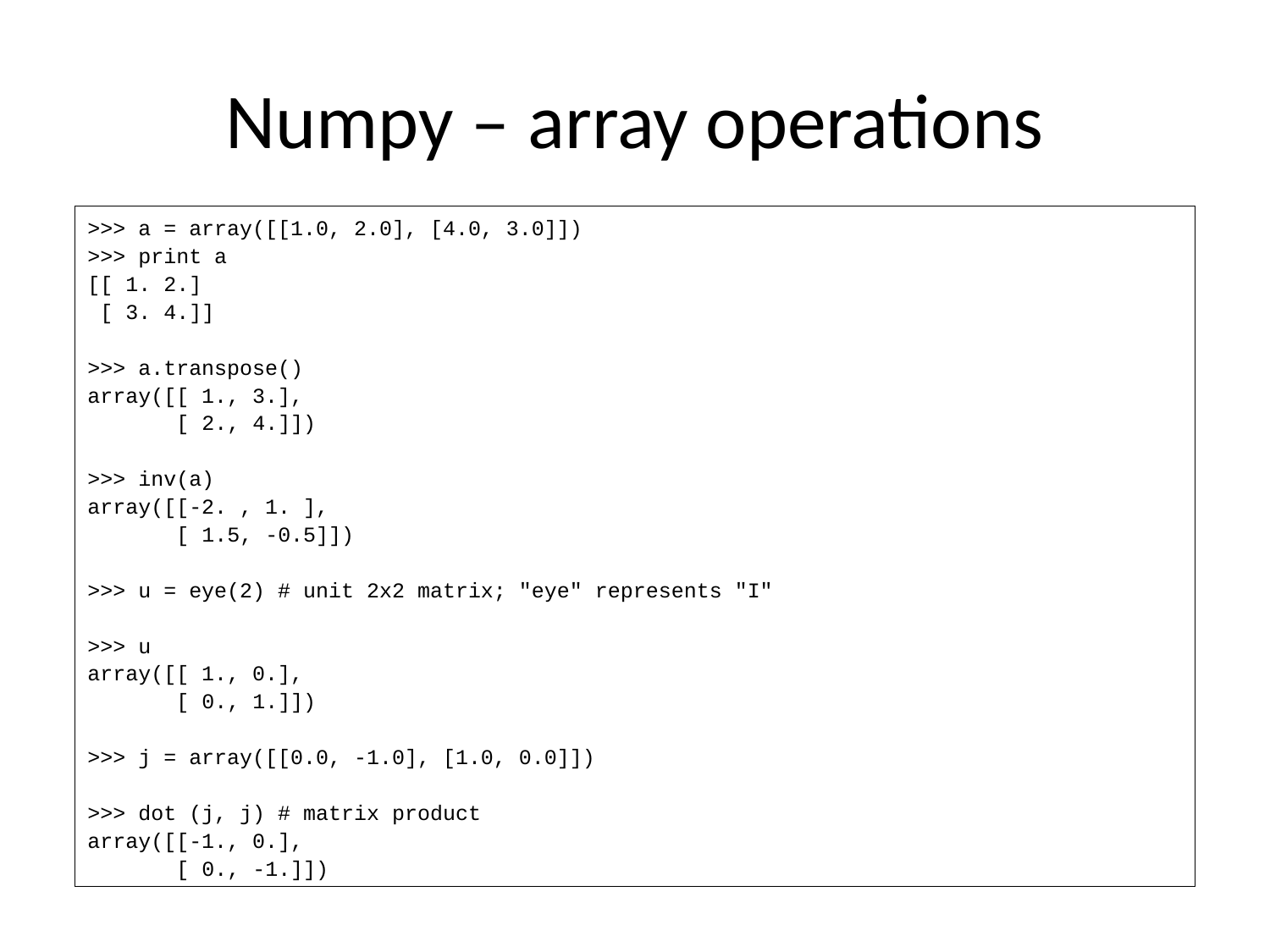

Numpy – array operations
>>> a = array([[1.0, 2.0], [4.0, 3.0]])
>>> print a
[[ 1. 2.]
 [ 3. 4.]]

>>> a.transpose()
array([[ 1., 3.],
       [ 2., 4.]])

>>> inv(a)
array([[-2. , 1. ],
       [ 1.5, -0.5]])

>>> u = eye(2) # unit 2x2 matrix; "eye" represents "I"

>>> u
array([[ 1., 0.],
       [ 0., 1.]])

>>> j = array([[0.0, -1.0], [1.0, 0.0]])

>>> dot (j, j) # matrix product
array([[-1., 0.],
       [ 0., -1.]])